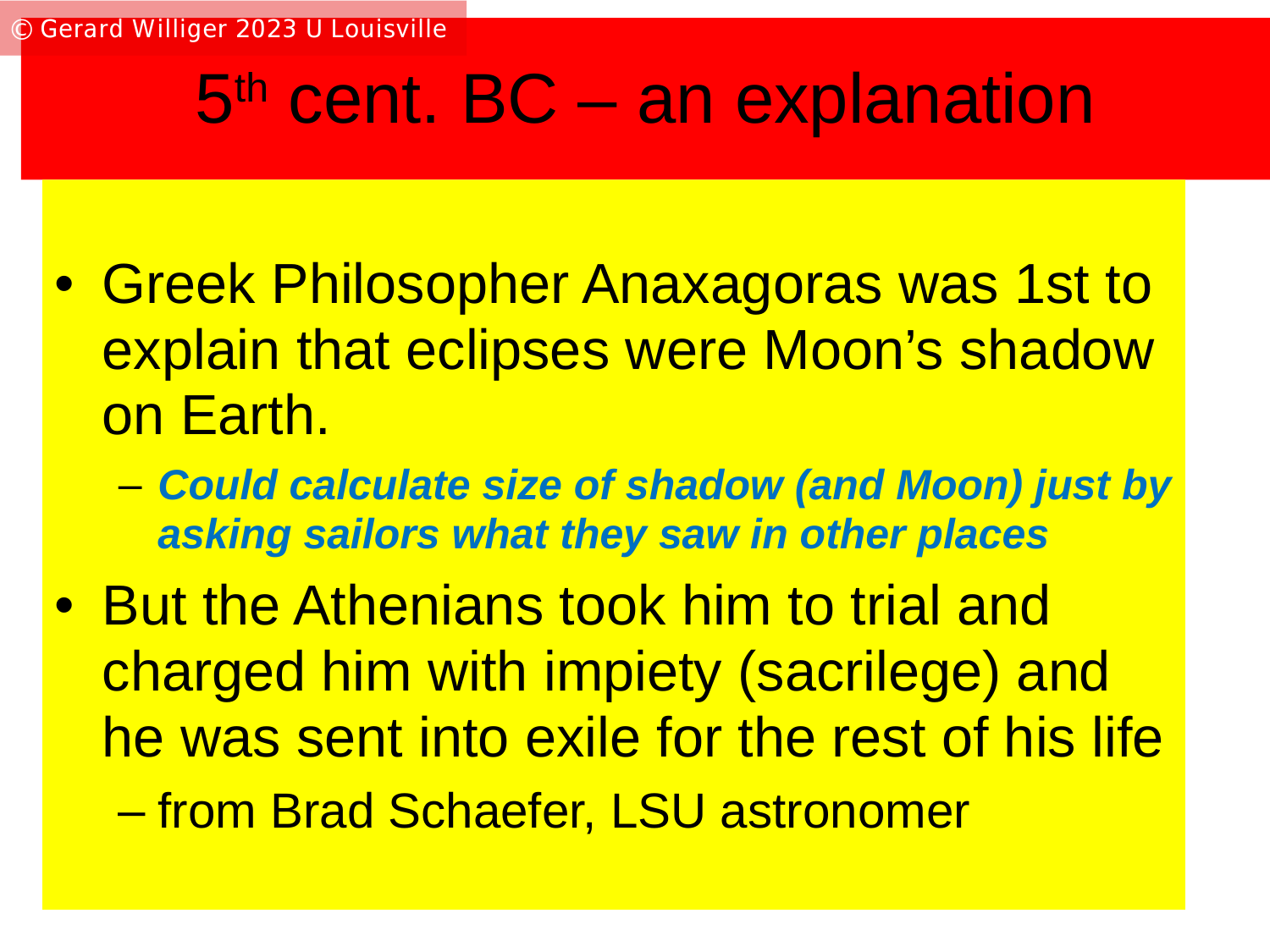

© Gerard Williger 2023 U Louisville
# 5th cent. BC – an explanation

Greek Philosopher Anaxagoras was 1st to explain that eclipses were Moon’s shadow on Earth.
Could calculate size of shadow (and Moon) just by asking sailors what they saw in other places
But the Athenians took him to trial and charged him with impiety (sacrilege) and he was sent into exile for the rest of his life
from Brad Schaefer, LSU astronomer